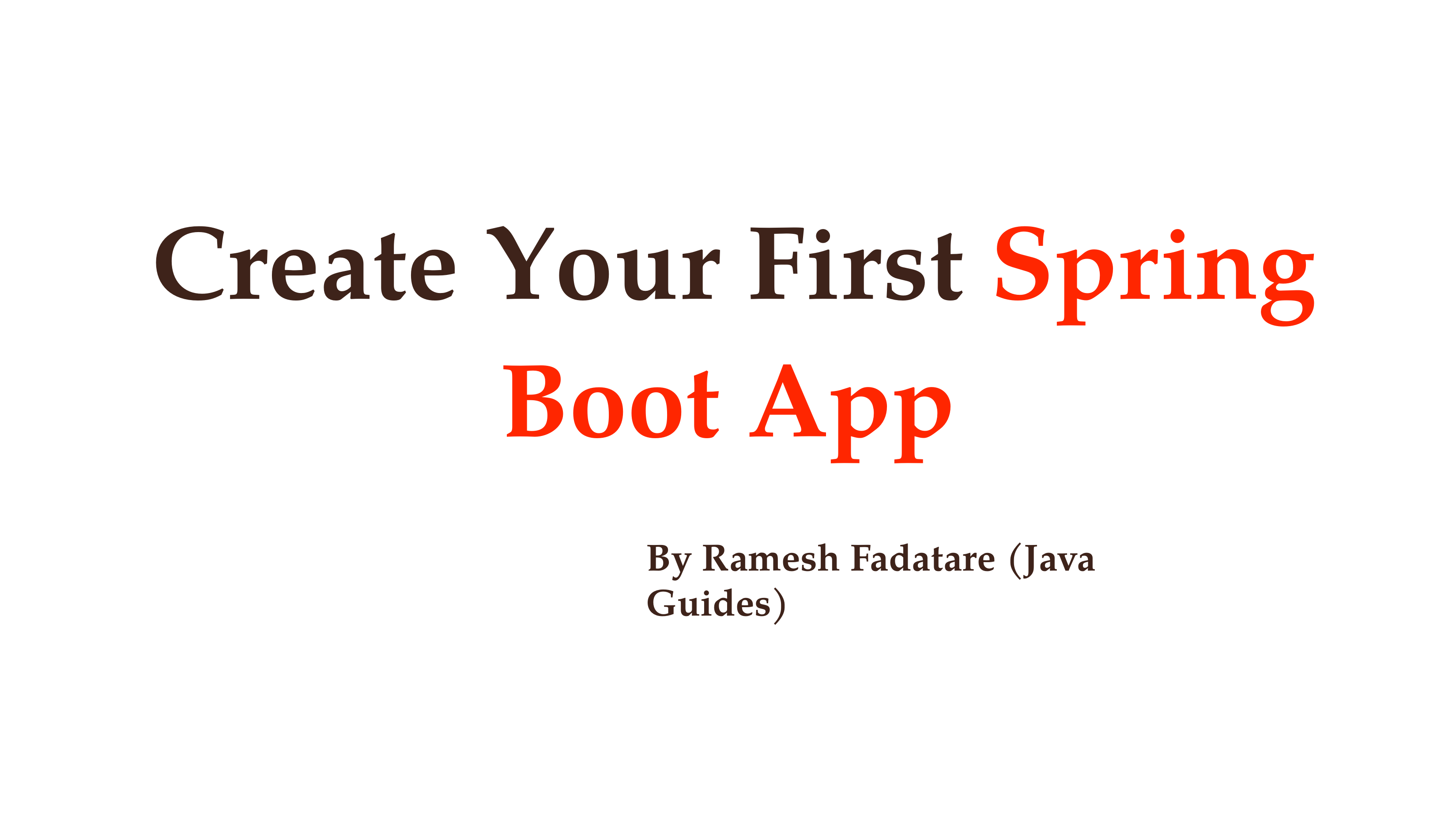

# Create Your First Spring Boot App
By Ramesh Fadatare (Java Guides)